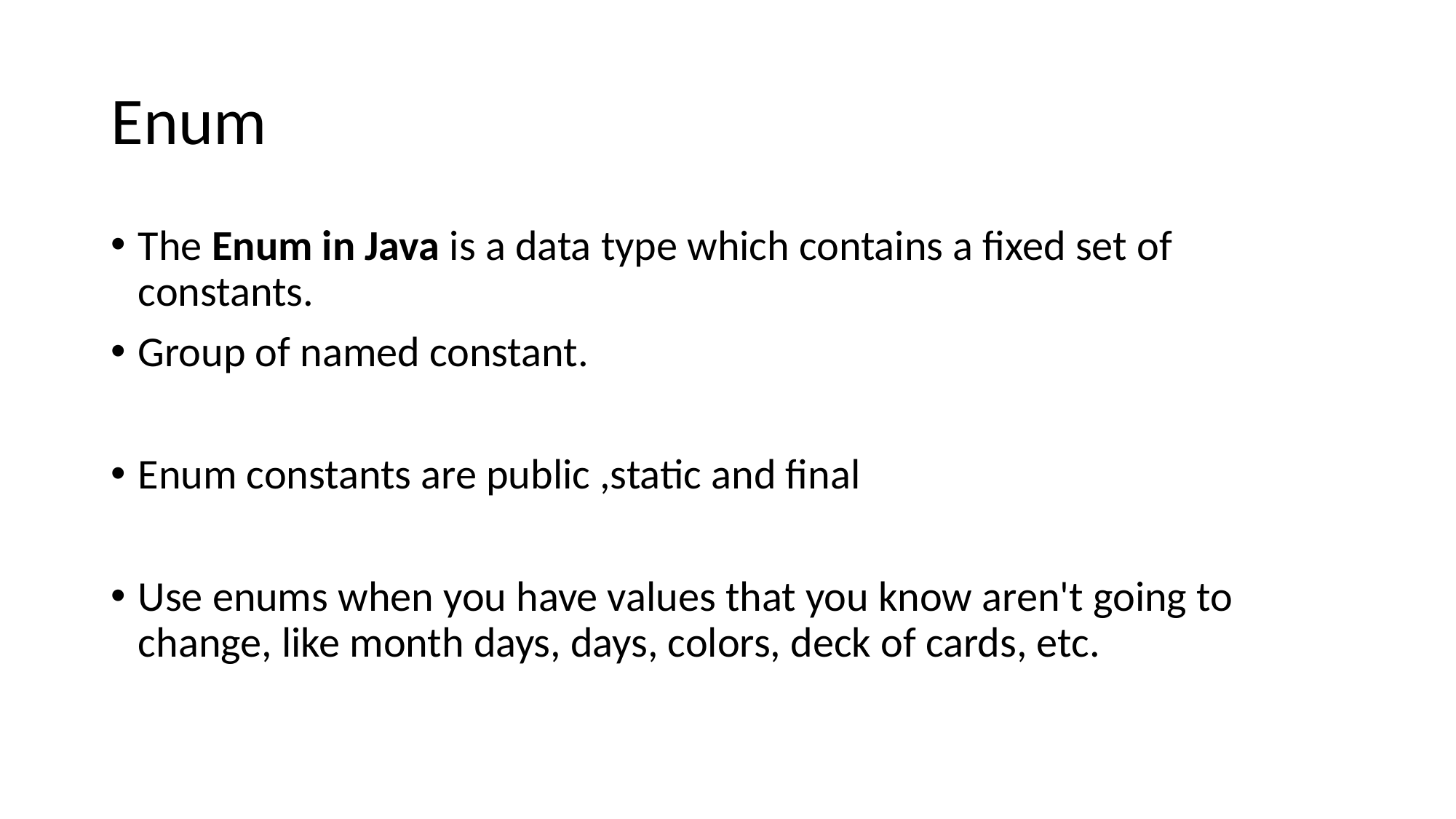

# Enum
The Enum in Java is a data type which contains a fixed set of constants.
Group of named constant.

Enum constants are public ,static and final

Use enums when you have values that you know aren't going to change, like month days, days, colors, deck of cards, etc.